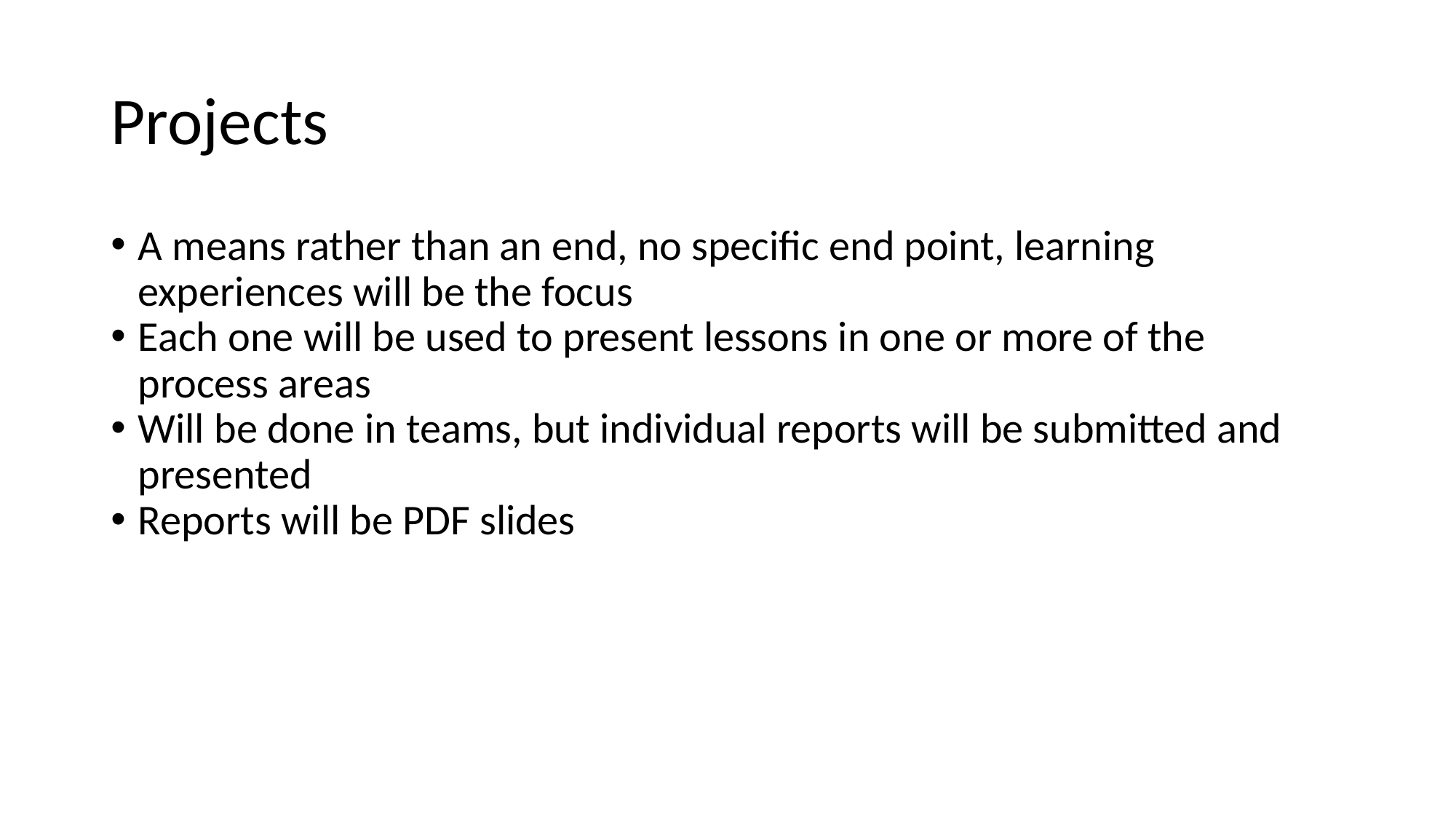

Projects
A means rather than an end, no specific end point, learning experiences will be the focus
Each one will be used to present lessons in one or more of the process areas
Will be done in teams, but individual reports will be submitted and presented
Reports will be PDF slides